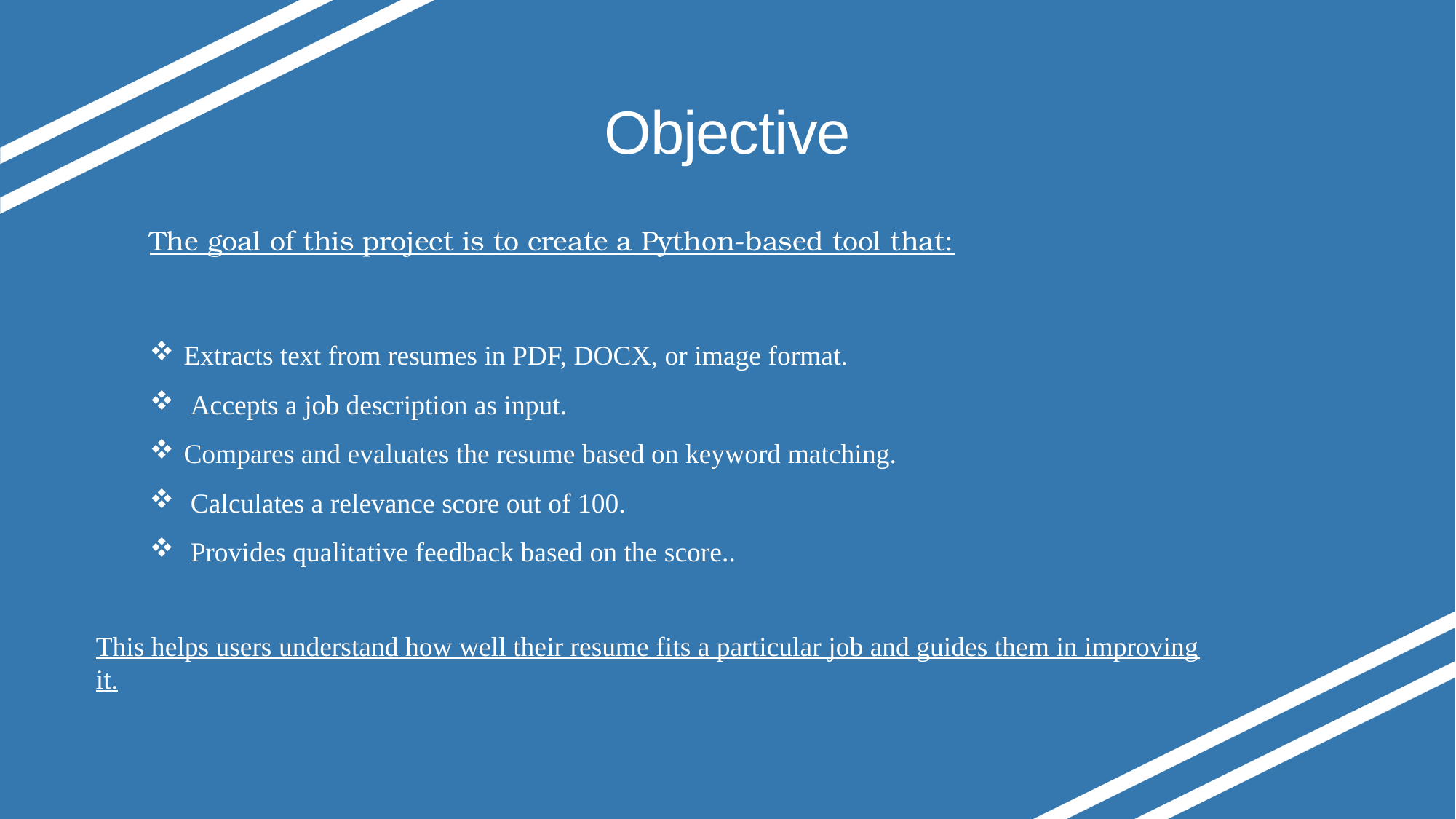

# Objective
The goal of this project is to create a Python-based tool that:

Extracts text from resumes in PDF, DOCX, or image format.
 Accepts a job description as input.
Compares and evaluates the resume based on keyword matching.
 Calculates a relevance score out of 100.
 Provides qualitative feedback based on the score..

This helps users understand how well their resume fits a particular job and guides them in improving it.